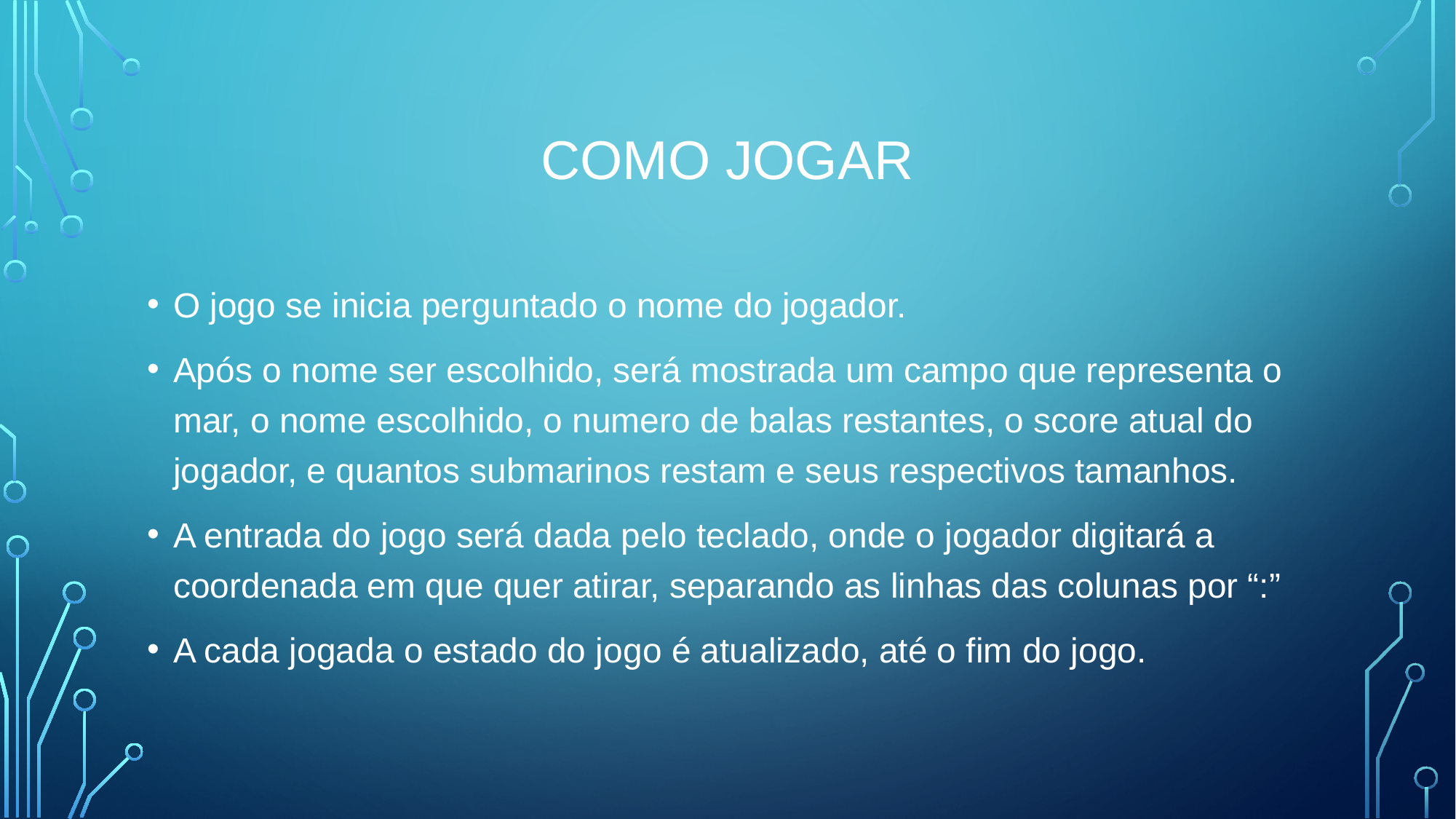

# COMO JOGAR
O jogo se inicia perguntado o nome do jogador.
Após o nome ser escolhido, será mostrada um campo que representa o mar, o nome escolhido, o numero de balas restantes, o score atual do jogador, e quantos submarinos restam e seus respectivos tamanhos.
A entrada do jogo será dada pelo teclado, onde o jogador digitará a coordenada em que quer atirar, separando as linhas das colunas por “:”
A cada jogada o estado do jogo é atualizado, até o fim do jogo.